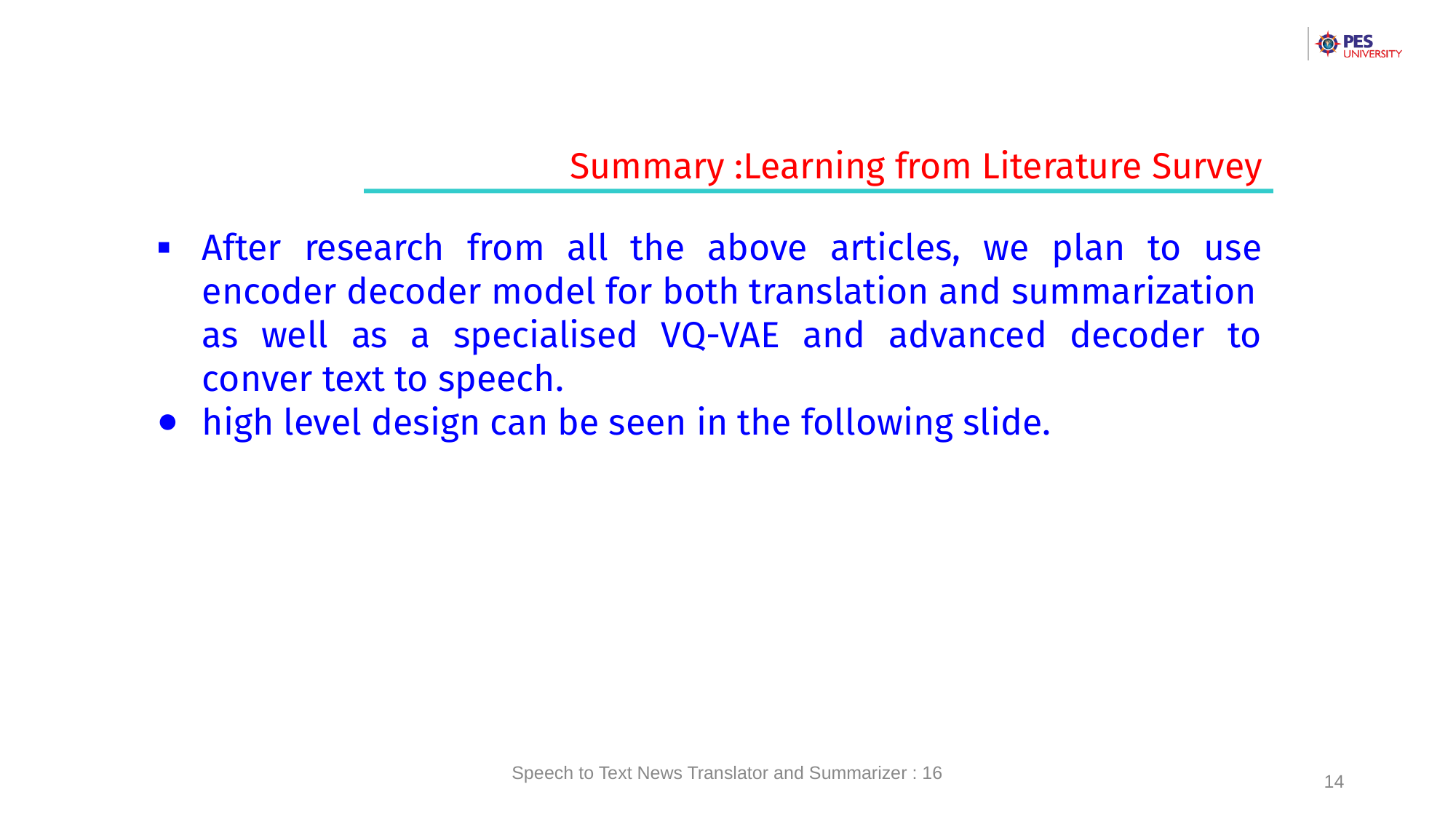

Summary :Learning from Literature Survey

After research from all the above articles, we plan to use encoder decoder model for both translation and summarization
as well as a specialised VQ-VAE and advanced decoder to conver text to speech.
high level design can be seen in the following slide.
Speech to Text News Translator and Summarizer : 16

14